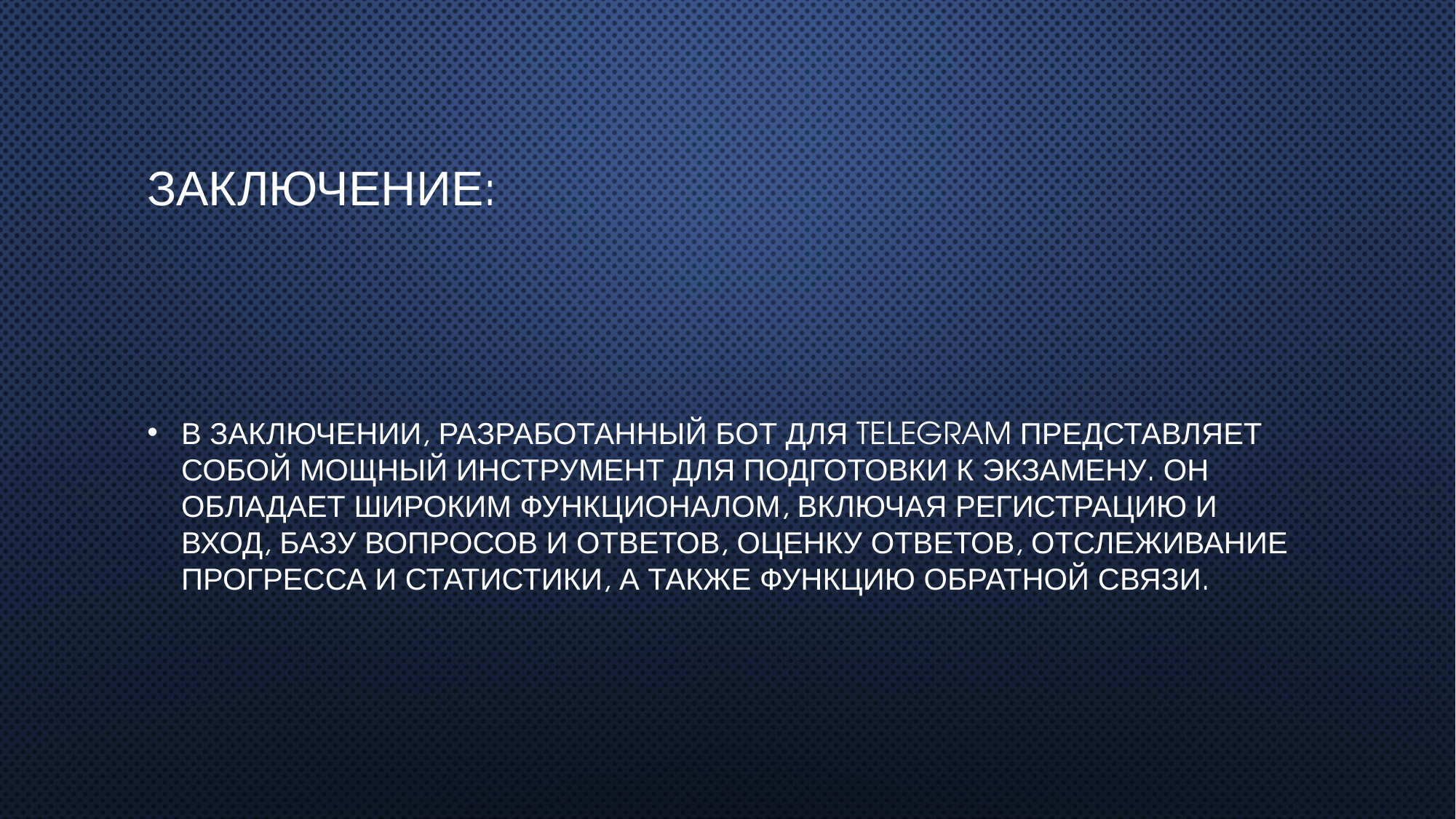

# Заключение:
В заключении, разработанный бот для Telegram представляет собой мощный инструмент для подготовки к экзамену. Он обладает широким функционалом, включая регистрацию и вход, базу вопросов и ответов, оценку ответов, отслеживание прогресса и статистики, а также функцию обратной связи.